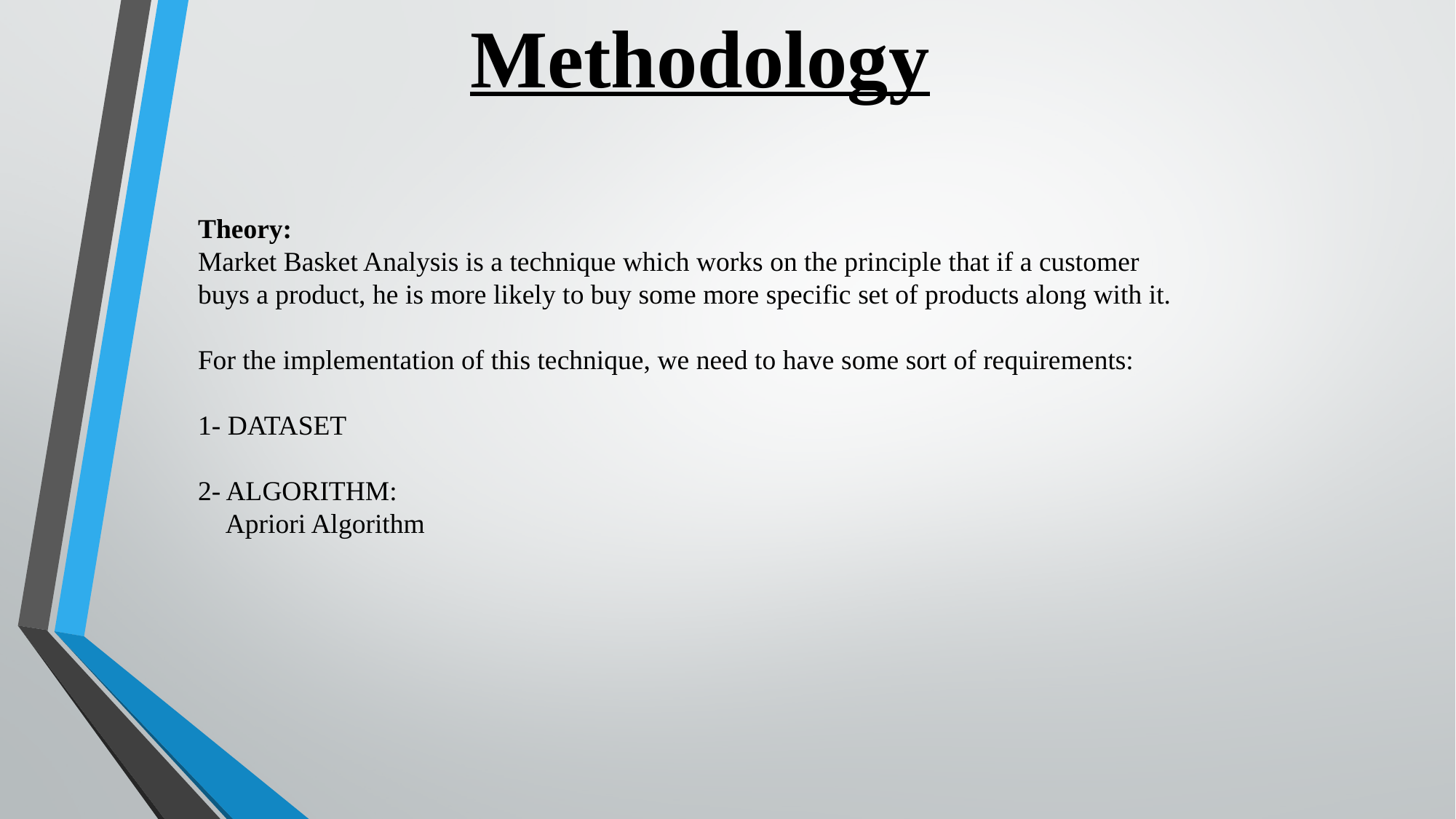

Methodology
Theory:
Market Basket Analysis is a technique which works on the principle that if a customer
buys a product, he is more likely to buy some more specific set of products along with it.

For the implementation of this technique, we need to have some sort of requirements:

1- DATASET

2- ALGORITHM:
    Apriori Algorithm